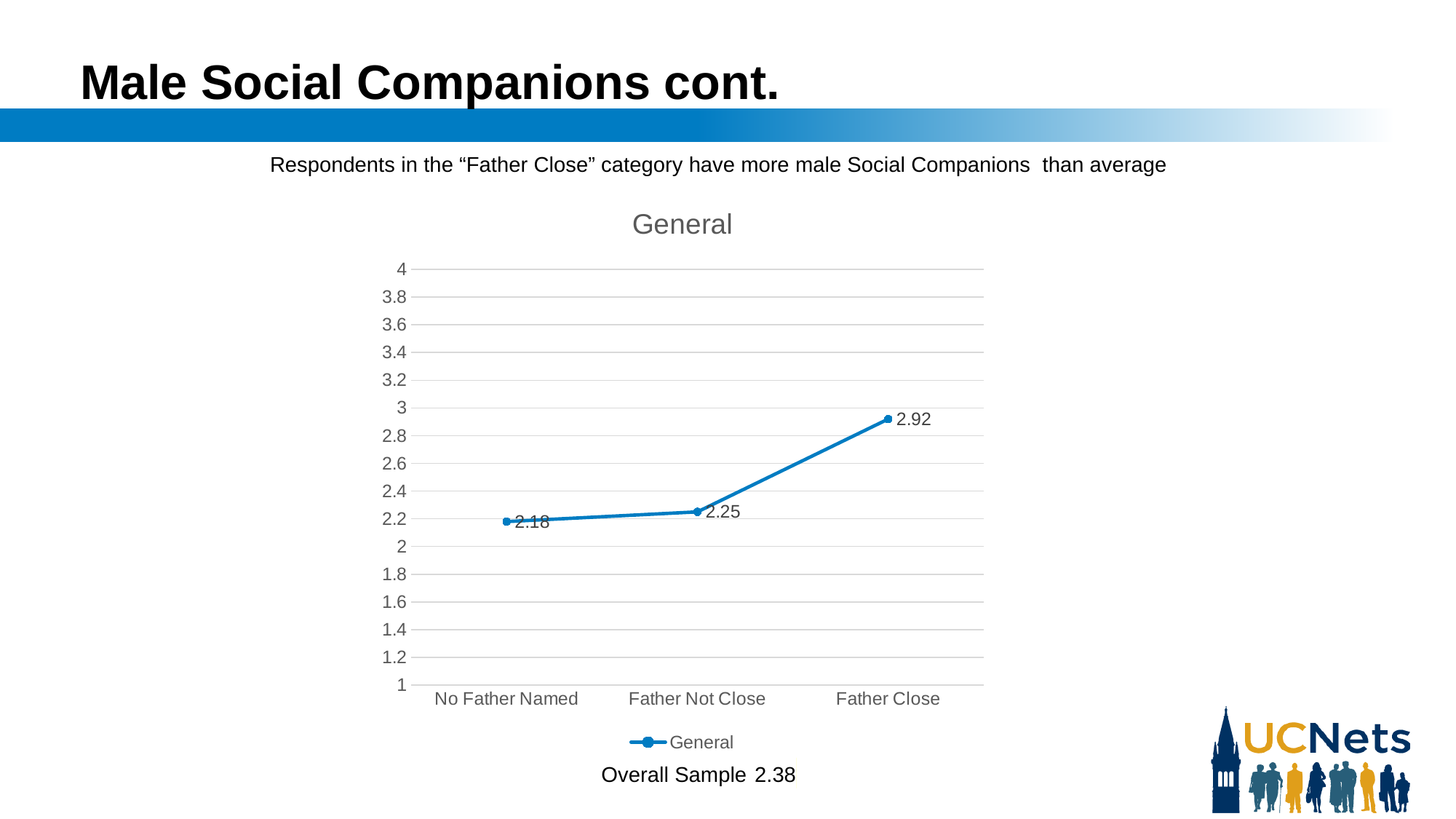

# Male Social Companions cont.
Respondents in the “Father Close” category have more male Social Companions  than average

### Chart:

| Category | General |
|---|---|
| No Father Named | 2.18 |
| Father Not Close | 2.25 |
| Father Close | 2.92 |
Overall Sample 2.38